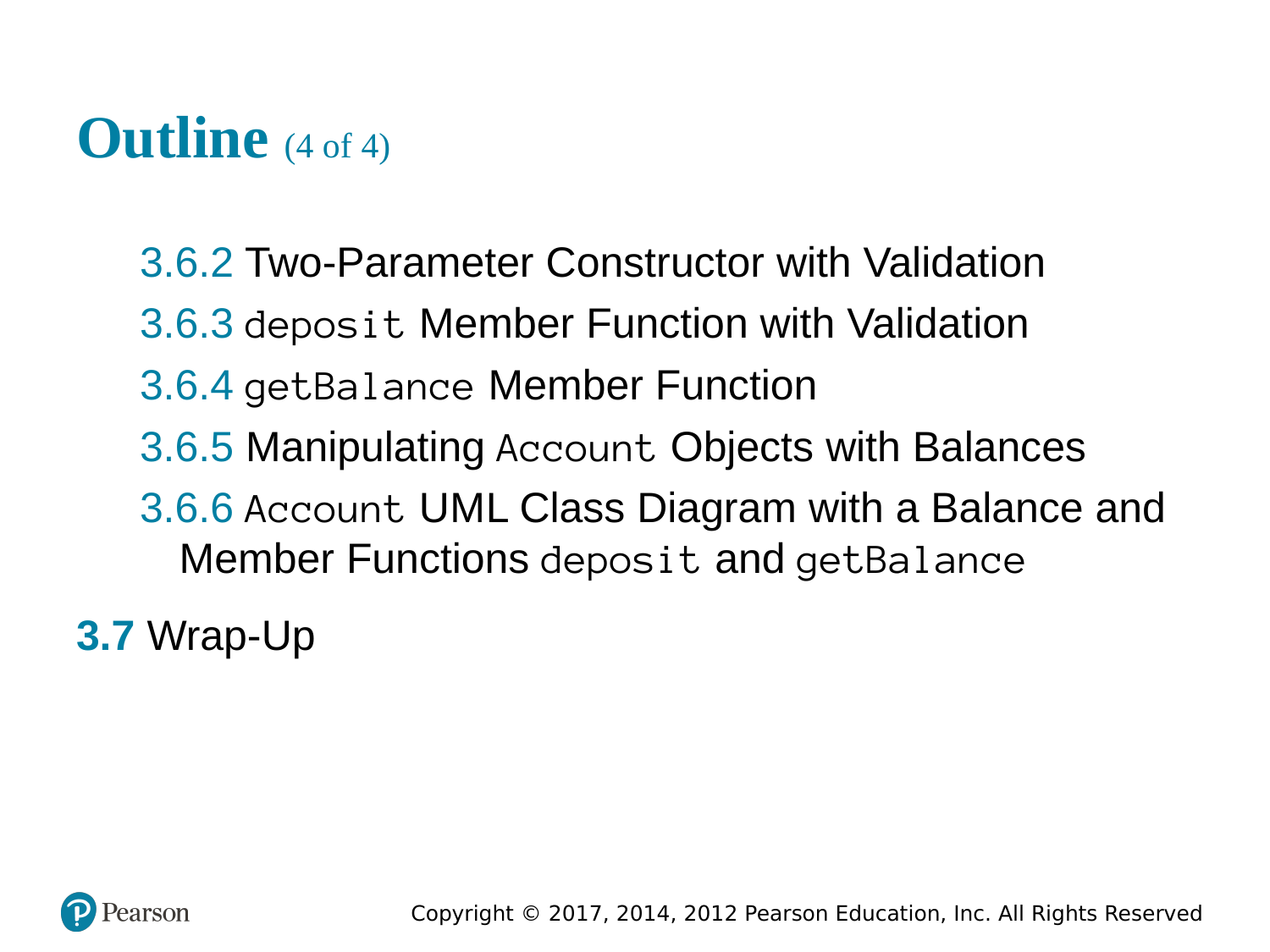

# Outline (4 of 4)
3.6.2 Two-Parameter Constructor with Validation
3.6.3 deposit Member Function with Validation
3.6.4 getBalance Member Function
3.6.5 Manipulating Account Objects with Balances
3.6.6 Account U M L Class Diagram with a Balance and Member Functions deposit and getBalance
3.7 Wrap-Up